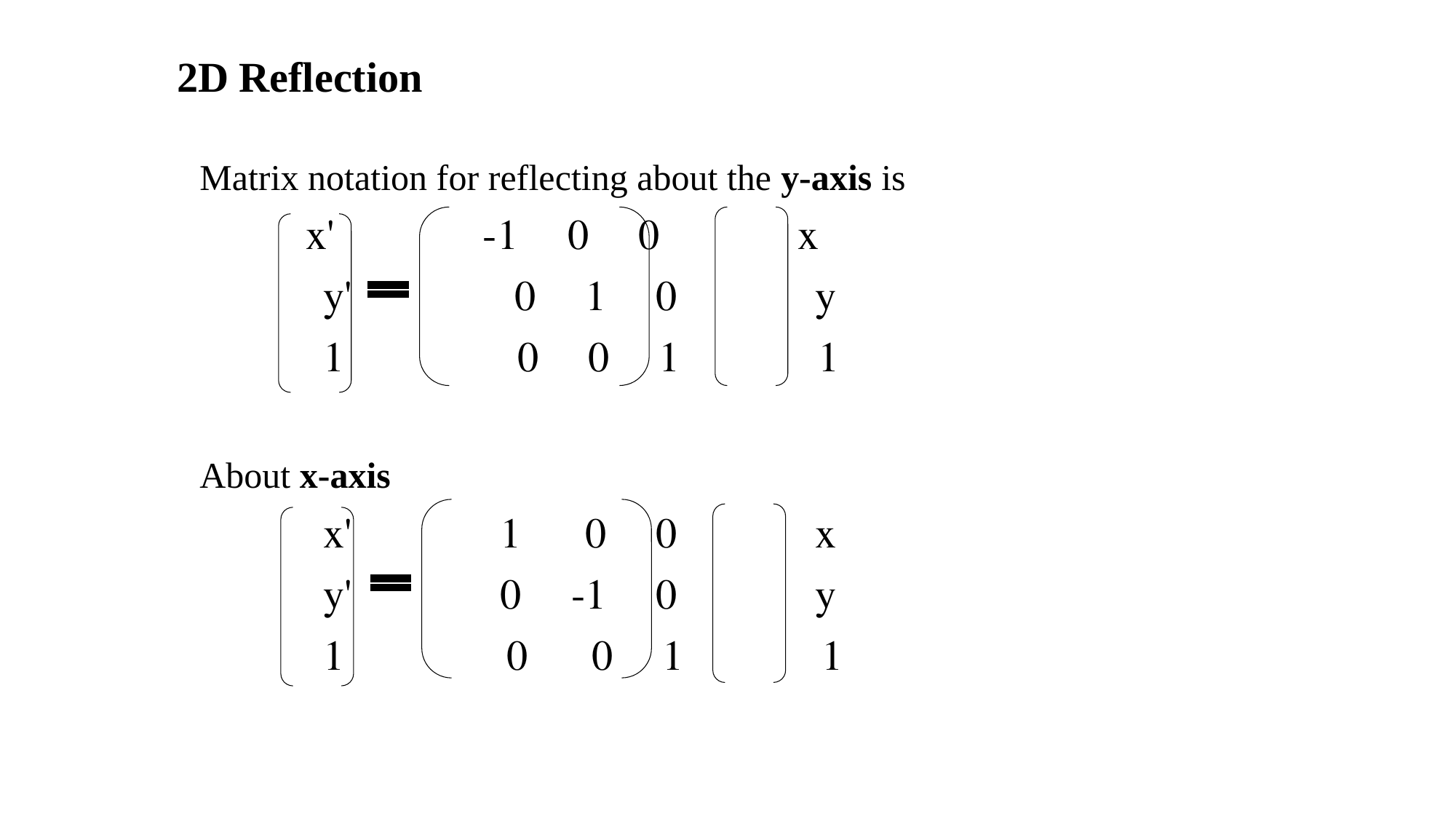

# 2D Reflection
Matrix notation for reflecting about the y-axis is
           x'            -1    0    0           x
          y'             0    1    0           y
          1              0    0    1           1

About x-axis
          x'            1     0    0           x
          y'            0    -1    0           y
          1             0     0    1           1